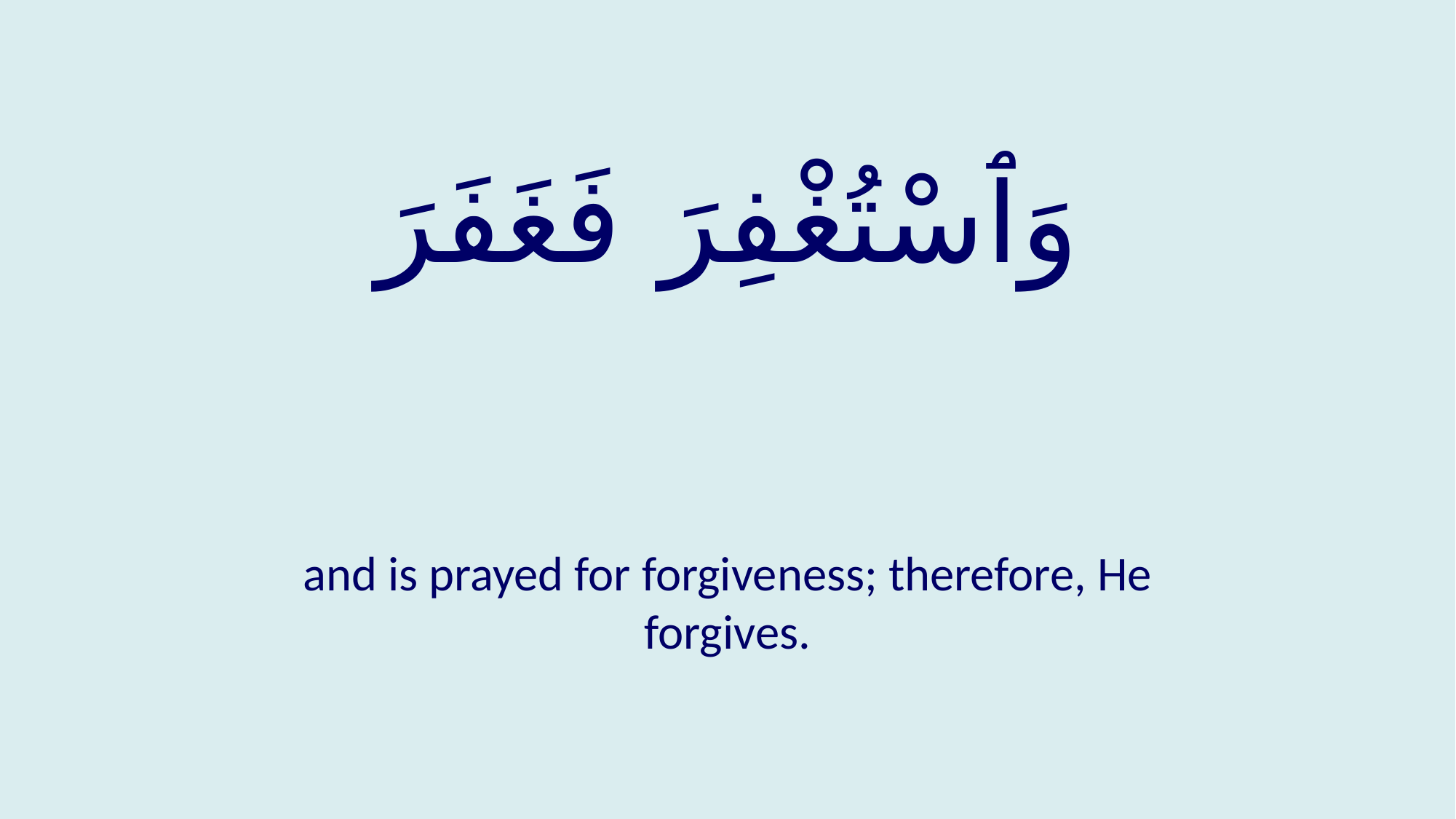

# وَٱسْتُغْفِرَ فَغَفَرَ
and is prayed for forgiveness; therefore, He forgives.